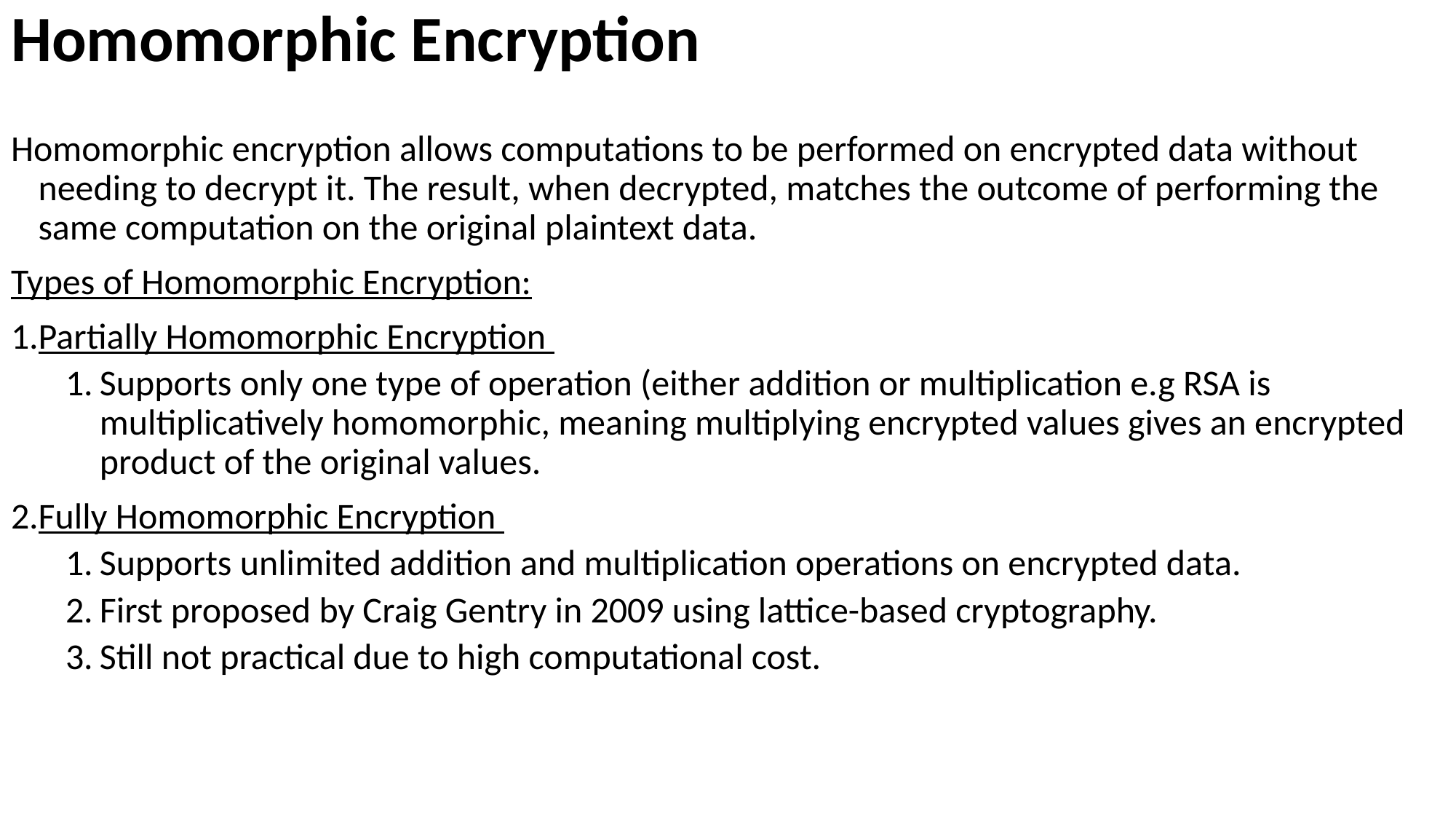

# Homomorphic Encryption
Homomorphic encryption allows computations to be performed on encrypted data without needing to decrypt it. The result, when decrypted, matches the outcome of performing the same computation on the original plaintext data.
Types of Homomorphic Encryption:
Partially Homomorphic Encryption
Supports only one type of operation (either addition or multiplication e.g RSA is multiplicatively homomorphic, meaning multiplying encrypted values gives an encrypted product of the original values.
Fully Homomorphic Encryption
Supports unlimited addition and multiplication operations on encrypted data.
First proposed by Craig Gentry in 2009 using lattice-based cryptography.
Still not practical due to high computational cost.